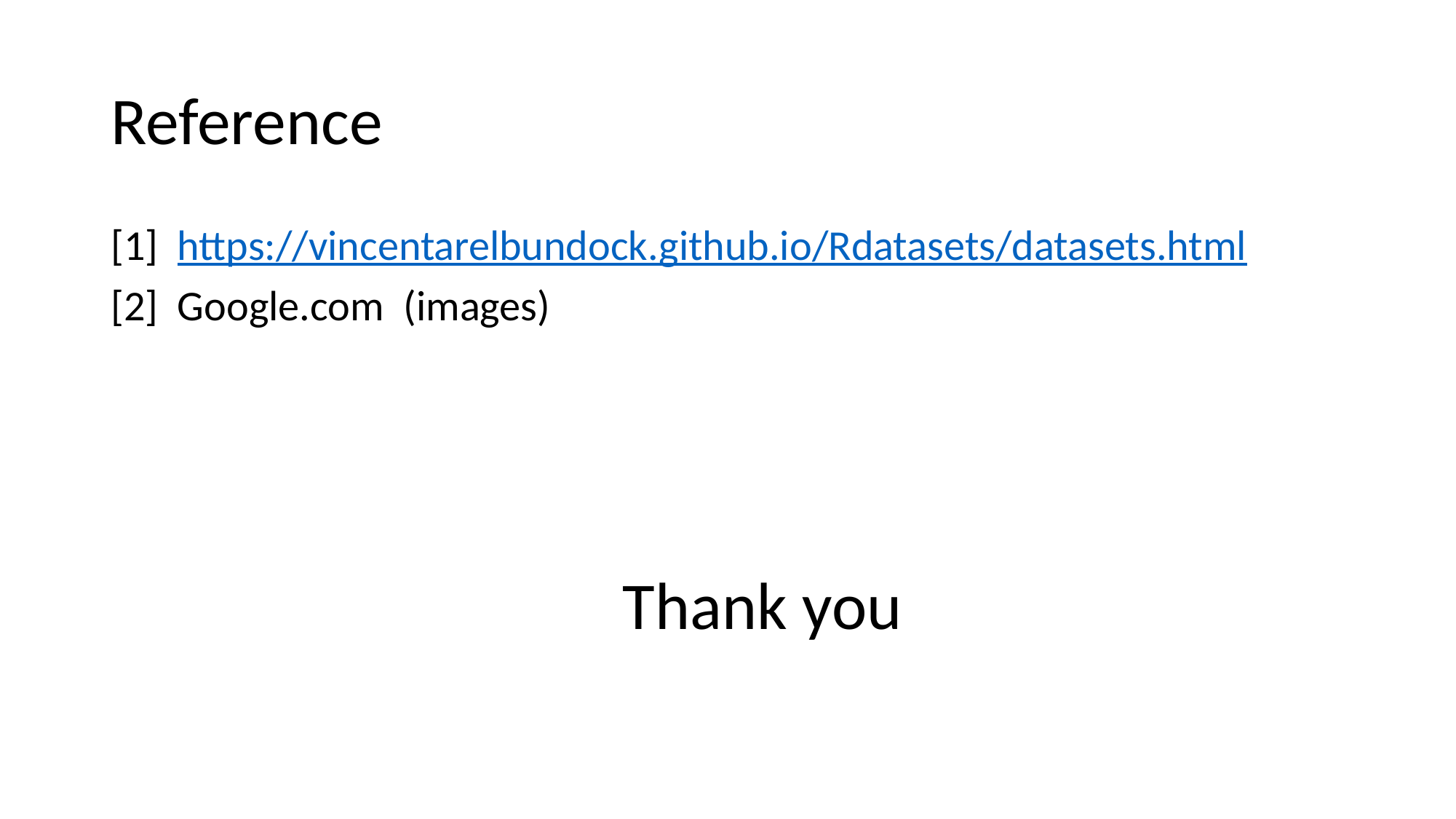

# Reference
[1]  https://vincentarelbundock.github.io/Rdatasets/datasets.html
[2]  Google.com  (images)

Thank you